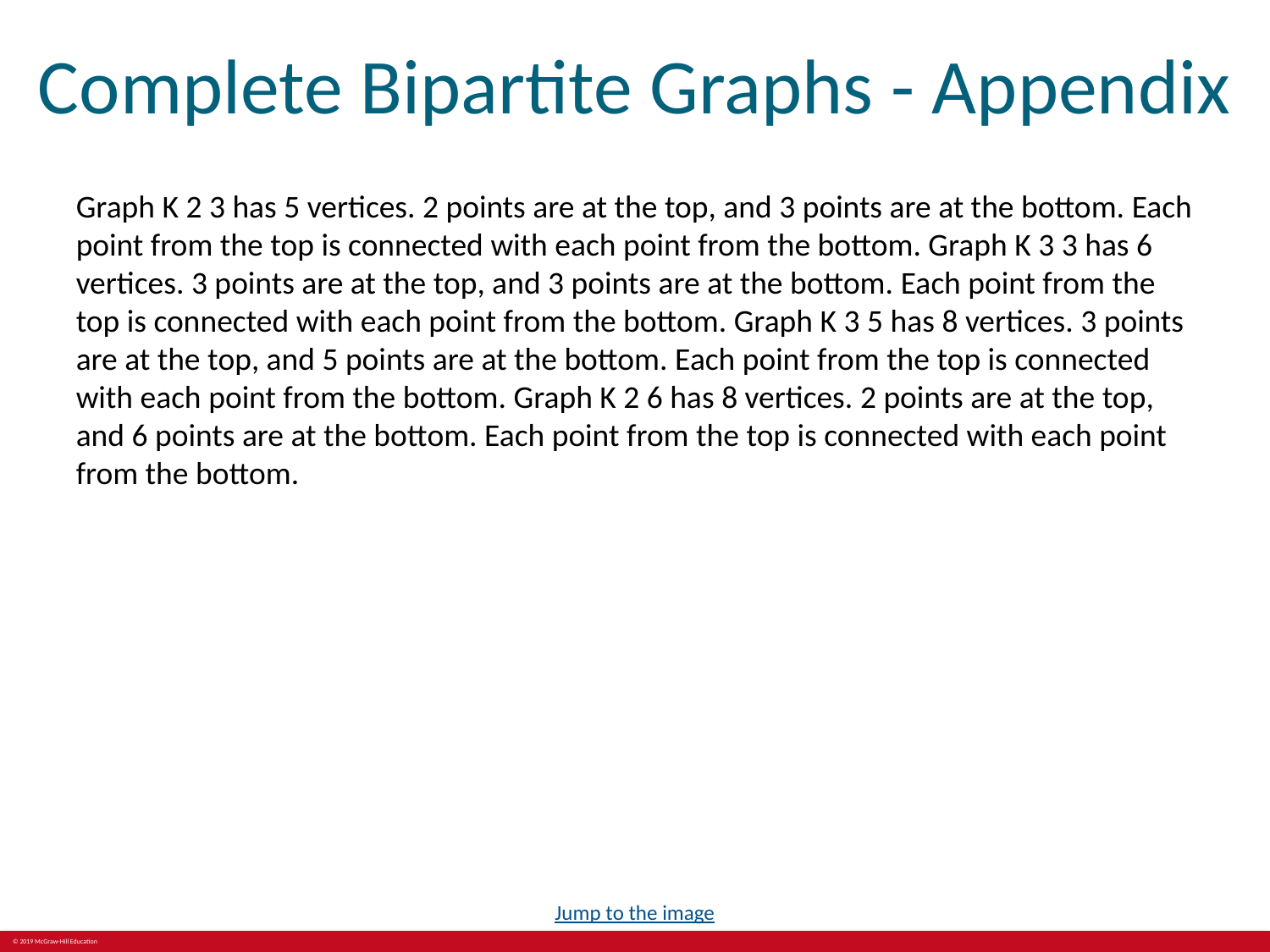

# Complete Bipartite Graphs - Appendix
Graph K 2 3 has 5 vertices. 2 points are at the top, and 3 points are at the bottom. Each point from the top is connected with each point from the bottom. Graph K 3 3 has 6 vertices. 3 points are at the top, and 3 points are at the bottom. Each point from the top is connected with each point from the bottom. Graph K 3 5 has 8 vertices. 3 points are at the top, and 5 points are at the bottom. Each point from the top is connected with each point from the bottom. Graph K 2 6 has 8 vertices. 2 points are at the top, and 6 points are at the bottom. Each point from the top is connected with each point from the bottom.
Jump to the image